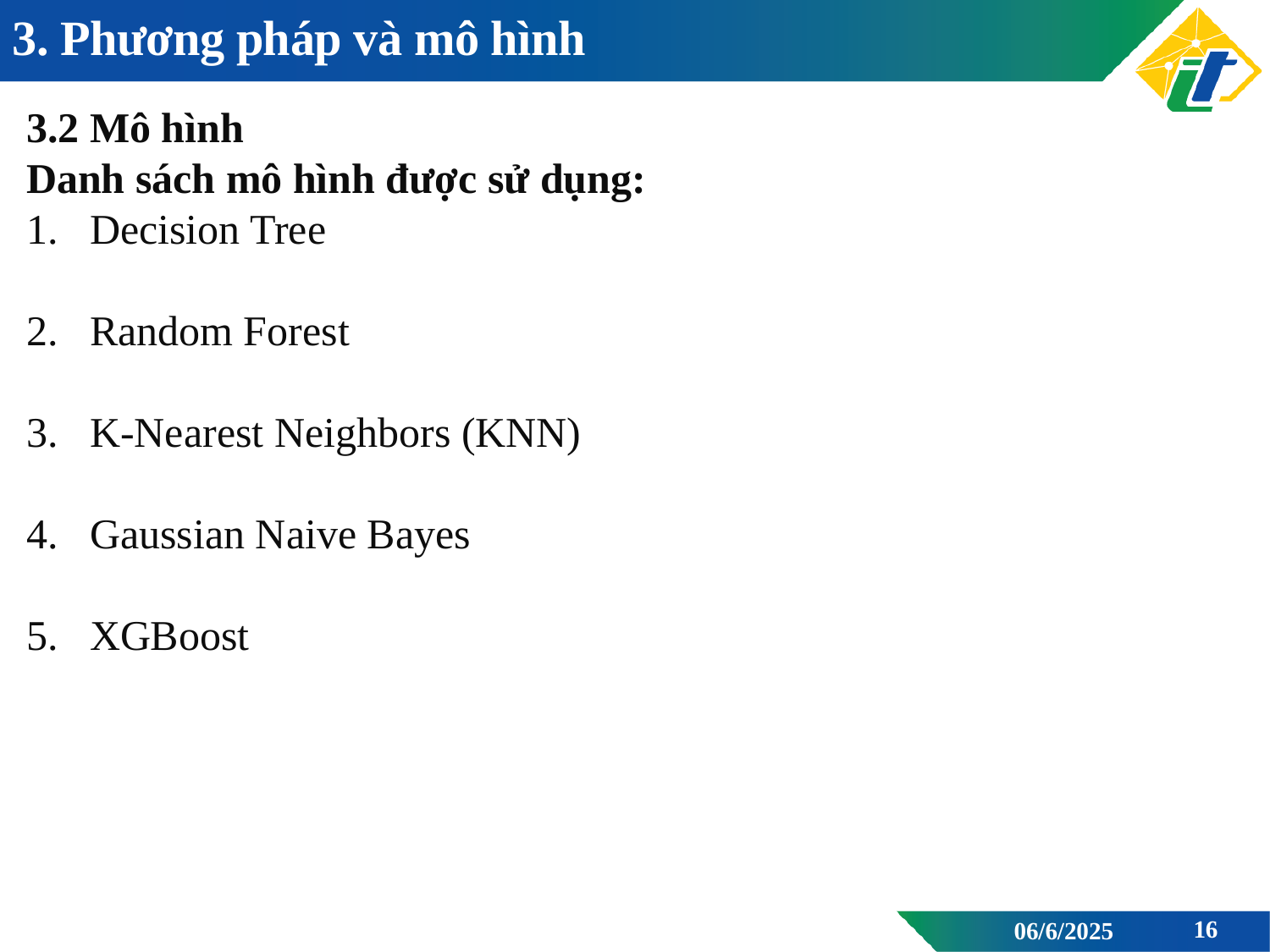

# 3. Phương pháp và mô hình
3.2 Mô hình
Danh sách mô hình được sử dụng:
Decision Tree

Random Forest

K-Nearest Neighbors (KNN)

Gaussian Naive Bayes

XGBoost

16
06/6/2025